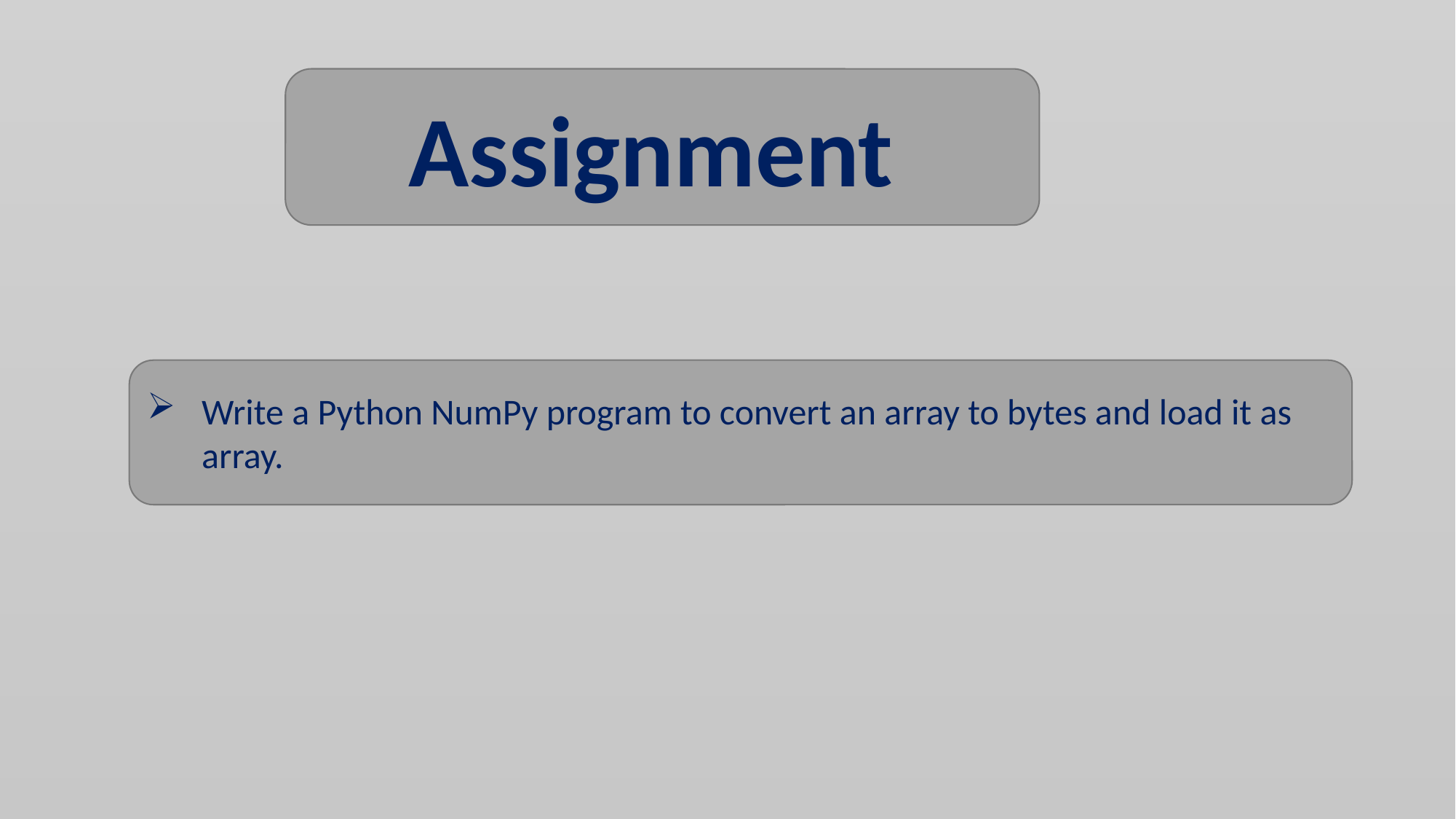

Assignment
Write a Python NumPy program to convert an array to bytes and load it as array.